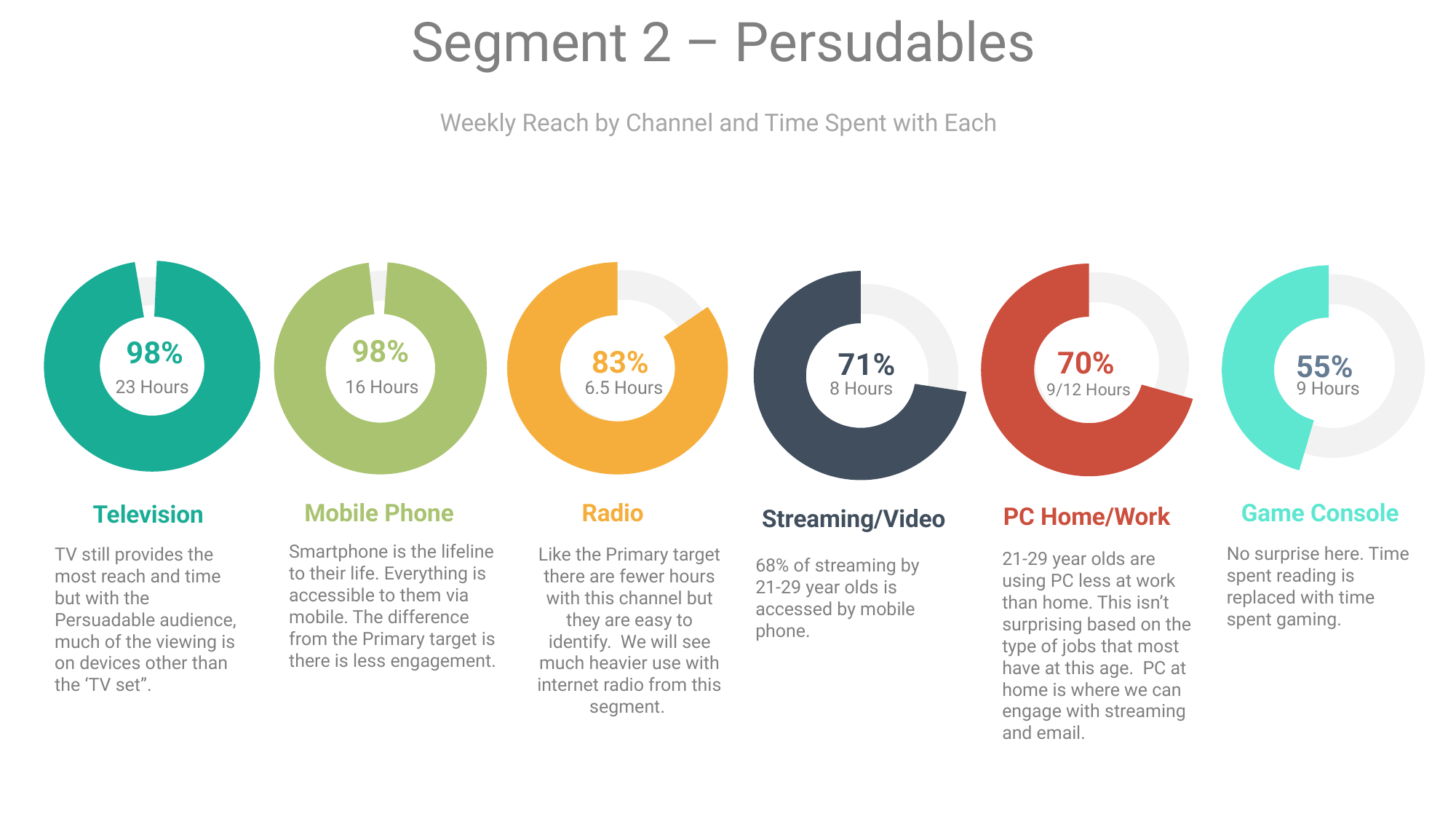

# Segment 2 – Persudables
Weekly Reach by Channel and Time Spent with Each

98%
98%
83%
70%
71%
55%
23 Hours
16 Hours
6.5 Hours
8 Hours
9 Hours
9/12 Hours
Mobile Phone
Radio
Game Console
Television
PC Home/Work
Streaming/Video
Smartphone is the lifeline to their life. Everything is accessible to them via mobile. The difference from the Primary target is there is less engagement.
No surprise here. Time spent reading is replaced with time spent gaming.
TV still provides the most reach and time but with the Persuadable audience, much of the viewing is on devices other than the ‘TV set”.

Like the Primary target there are fewer hours with this channel but they are easy to identify.  We will see much heavier use with internet radio from this segment.

21-29 year olds are using PC less at work than home. This isn’t surprising based on the type of jobs that most have at this age.  PC at home is where we can engage with streaming and email.

68% of streaming by 21-29 year olds is accessed by mobile phone.